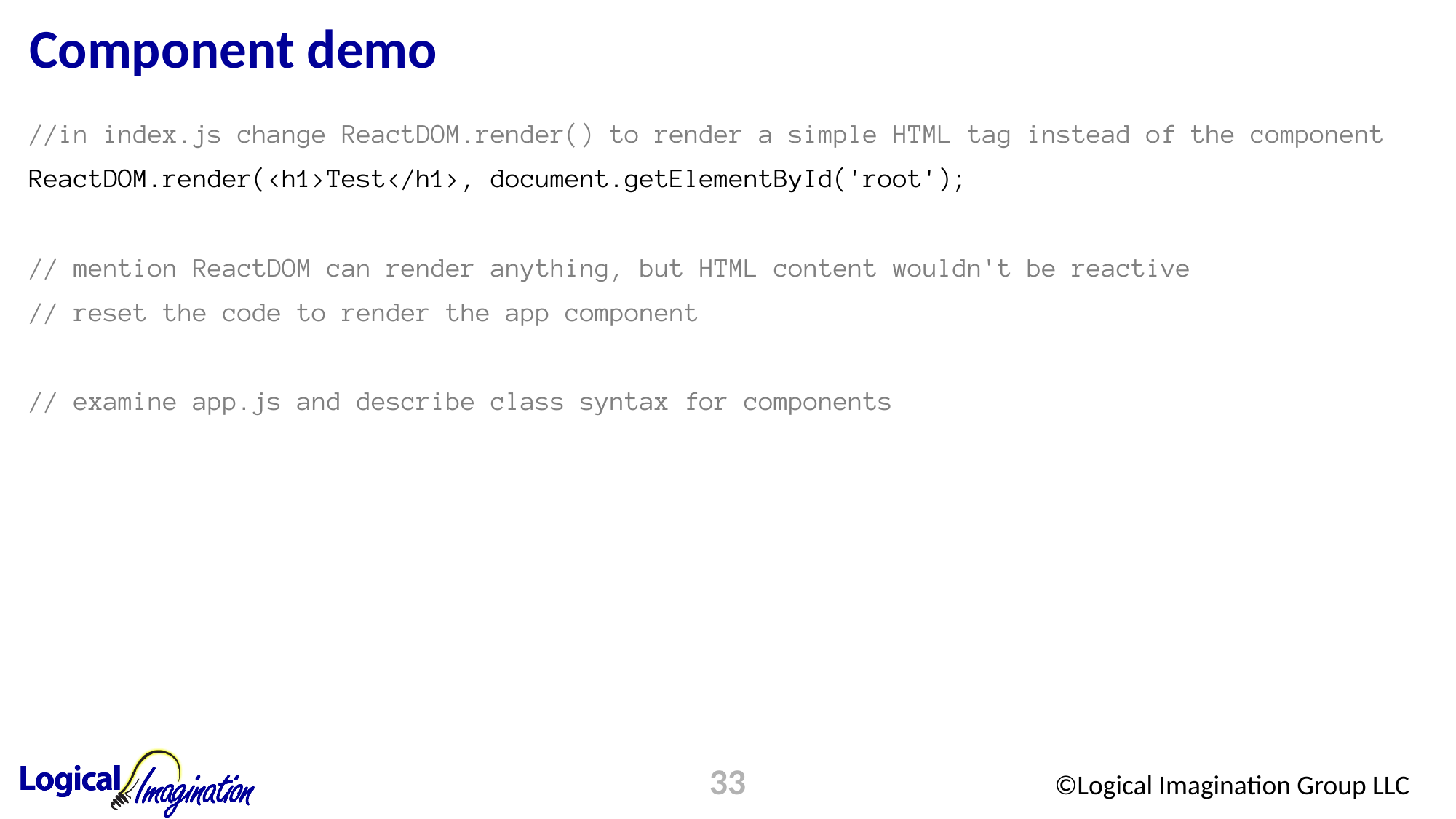

# Component demo
//in index.js change ReactDOM.render() to render a simple HTML tag instead of the component
ReactDOM.render(<h1>Test</h1>, document.getElementById('root');

// mention ReactDOM can render anything, but HTML content wouldn't be reactive
// reset the code to render the app component

// examine app.js and describe class syntax for components

33